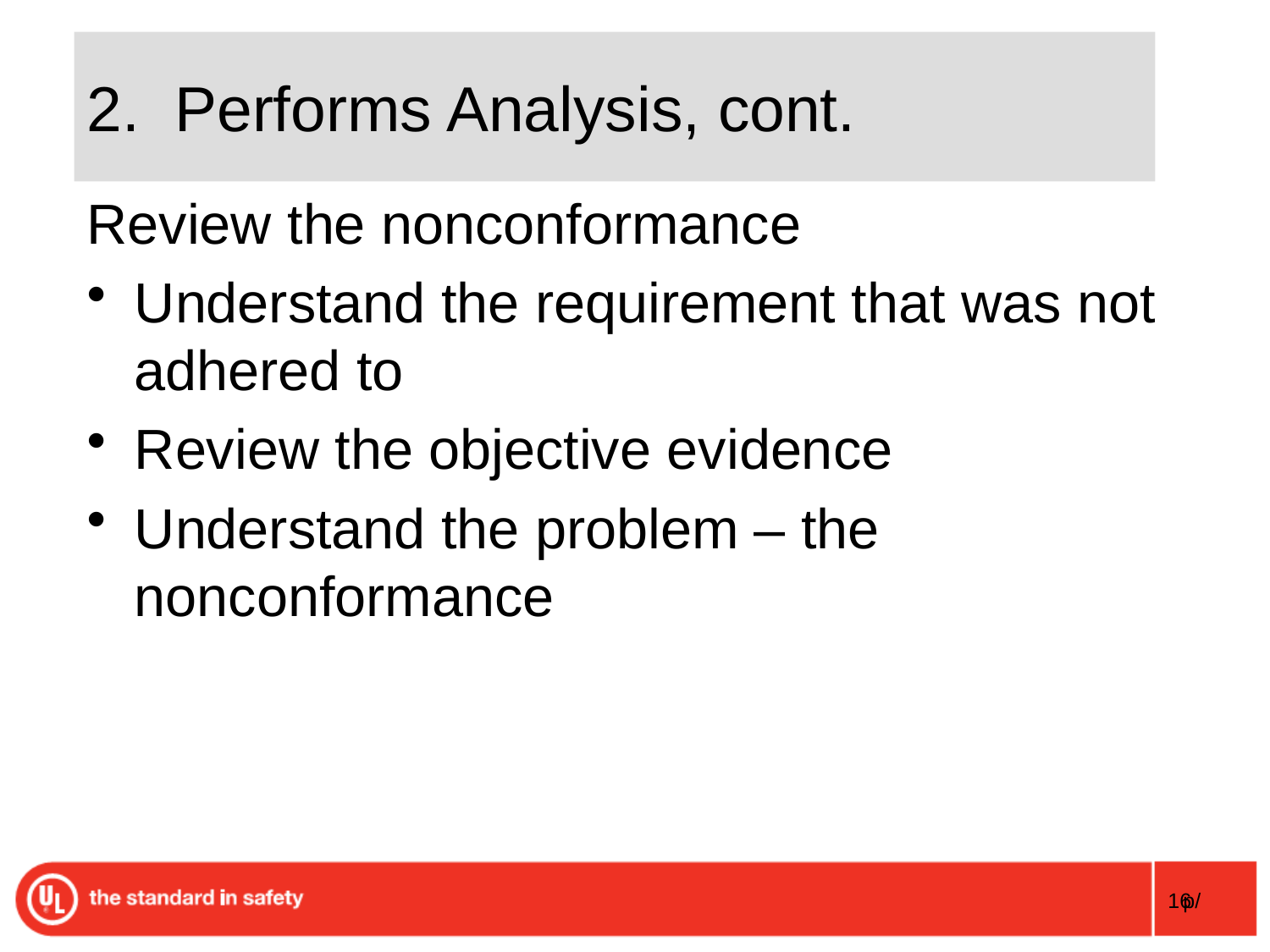

# 2.  Performs Analysis, cont.
Review the nonconformance
Understand the requirement that was not adhered to
Review the objective evidence
Understand the problem – the nonconformance